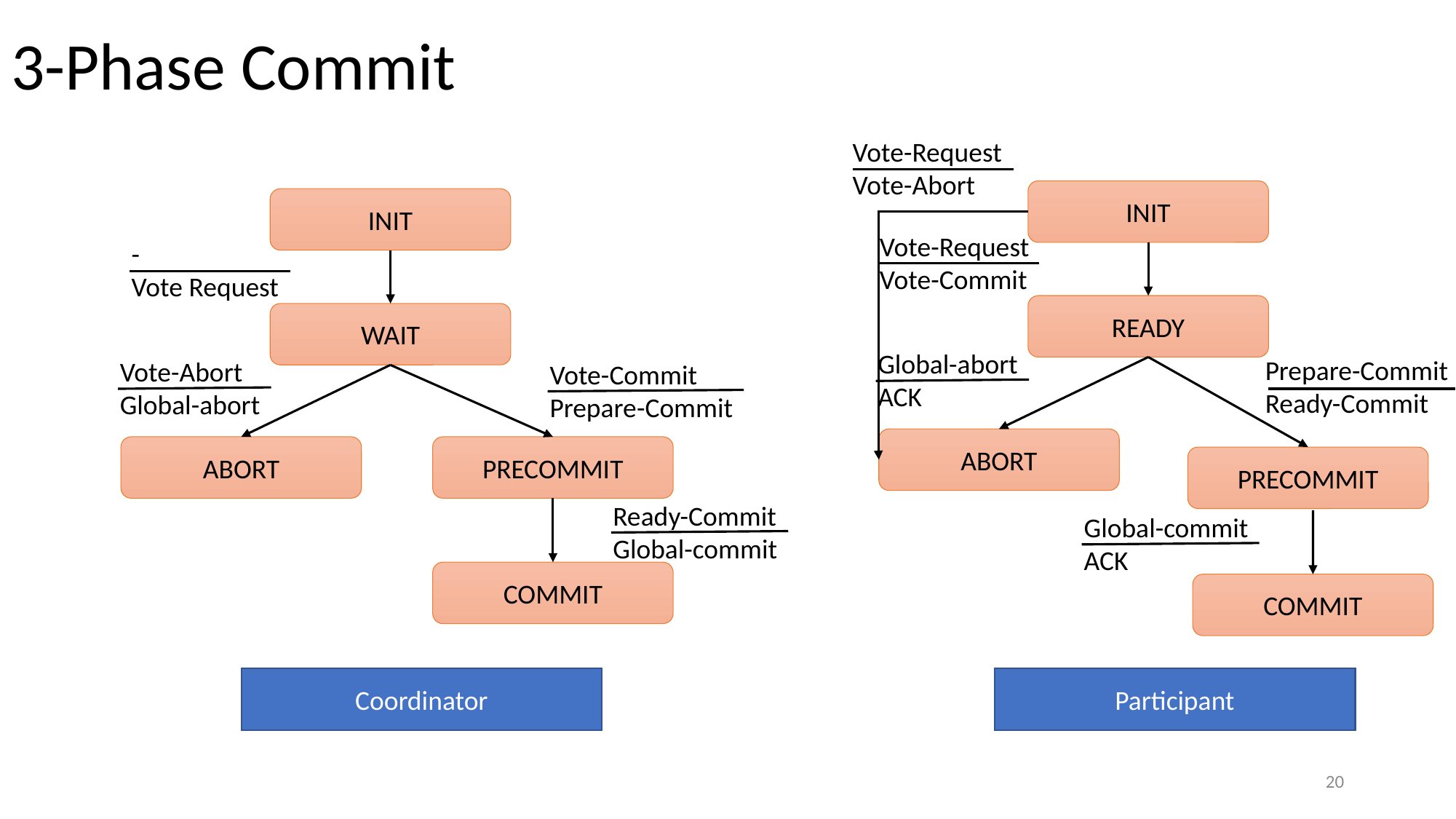

# 3-Phase Commit
Vote-Request
Vote-Abort
INIT
INIT
Vote-Request
Vote-Commit
-
Vote Request
READY
WAIT
Global-abort
ACK
Prepare-Commit
Ready-Commit
Vote-Abort
Global-abort
Vote-Commit
Prepare-Commit
ABORT
ABORT
PRECOMMIT
PRECOMMIT
Ready-Commit
Global-commit
Global-commit
ACK
COMMIT
COMMIT
Coordinator
Participant
20